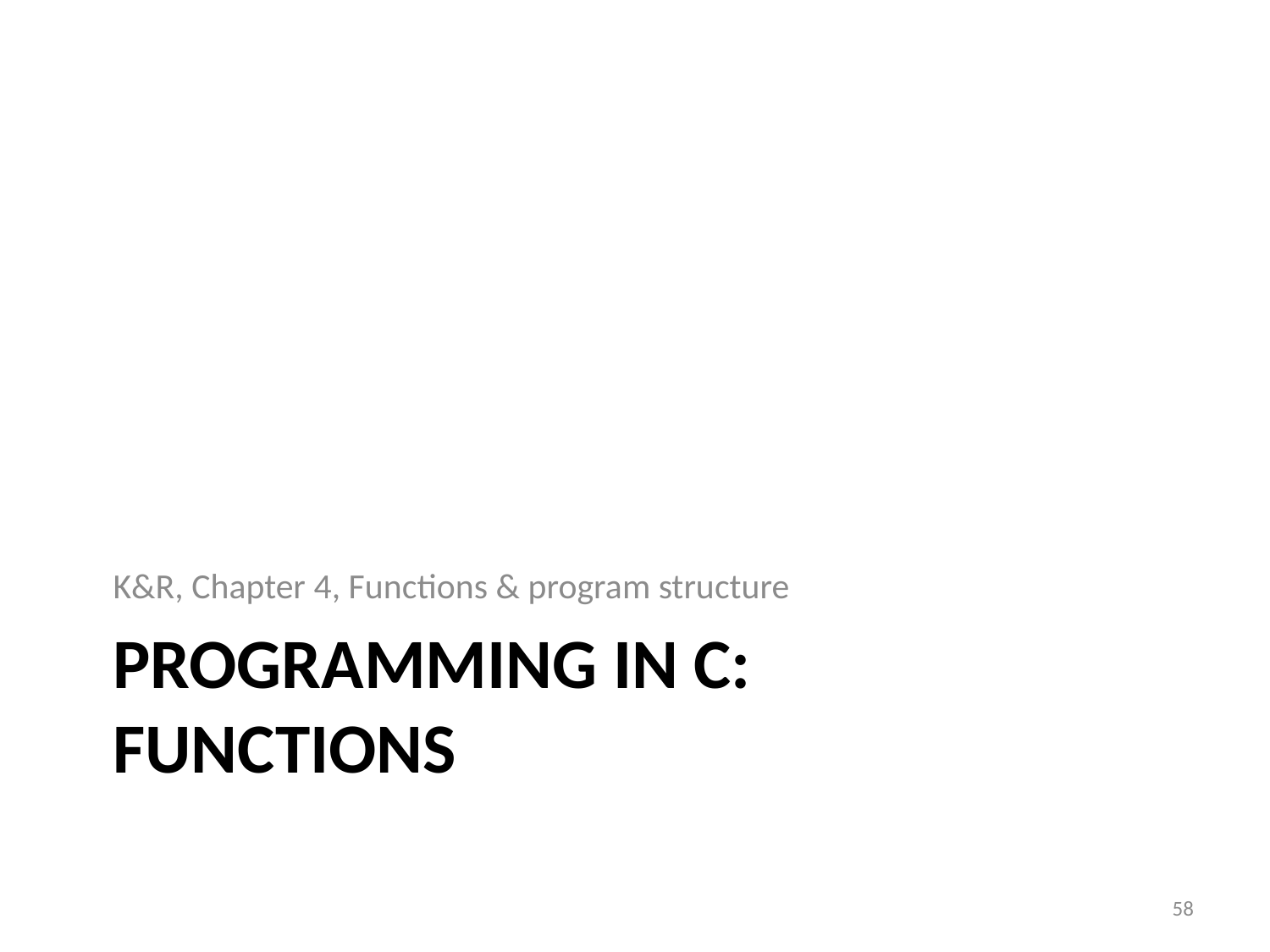

K&R, Chapter 4, Functions & program structure
# Programming in C: Functions
58